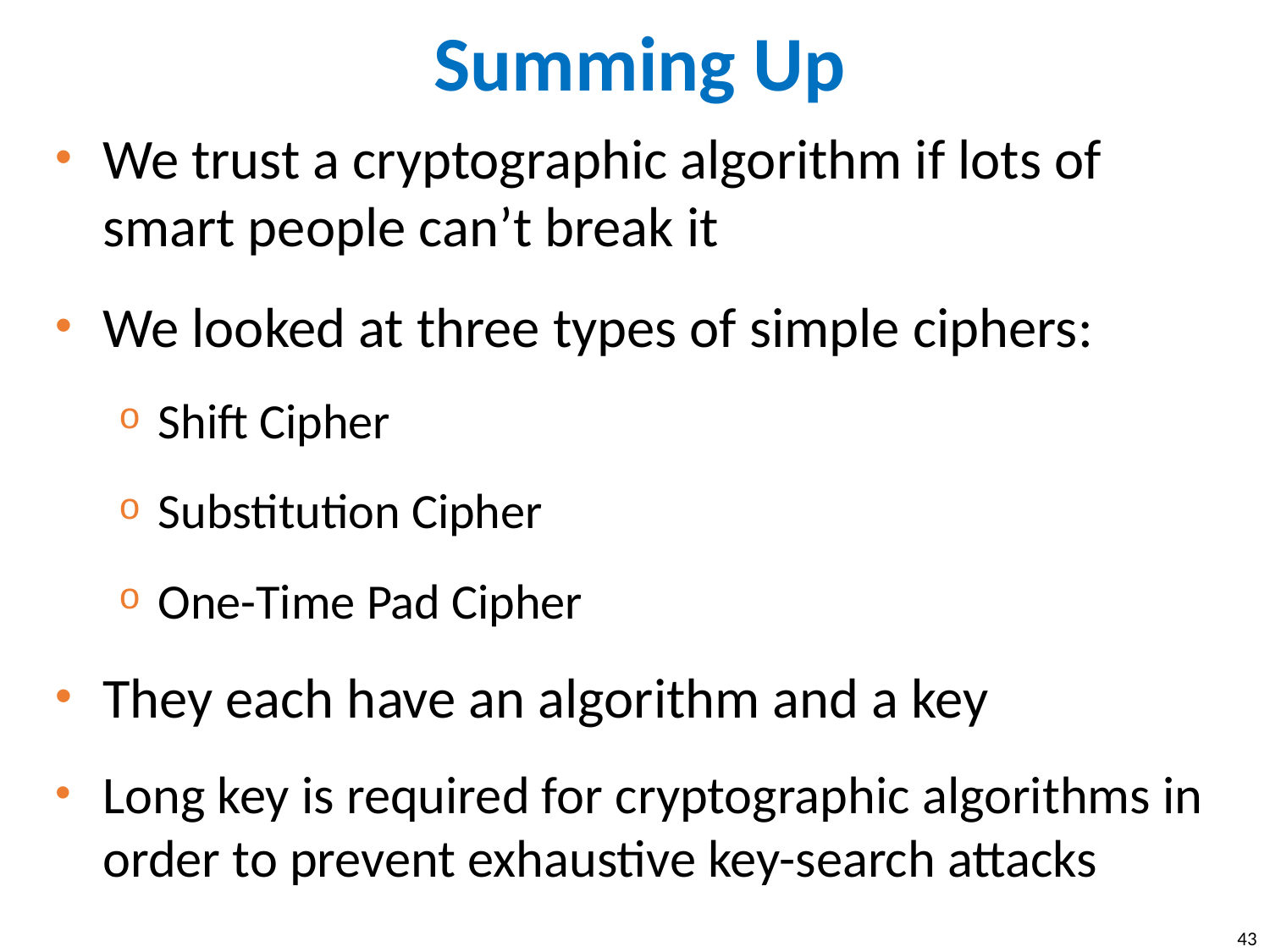

# Summing Up
We trust a cryptographic algorithm if lots of smart people can’t break it
We looked at three types of simple ciphers:
Shift Cipher
Substitution Cipher
One-Time Pad Cipher
They each have an algorithm and a key
Long key is required for cryptographic algorithms in order to prevent exhaustive key-search attacks
43